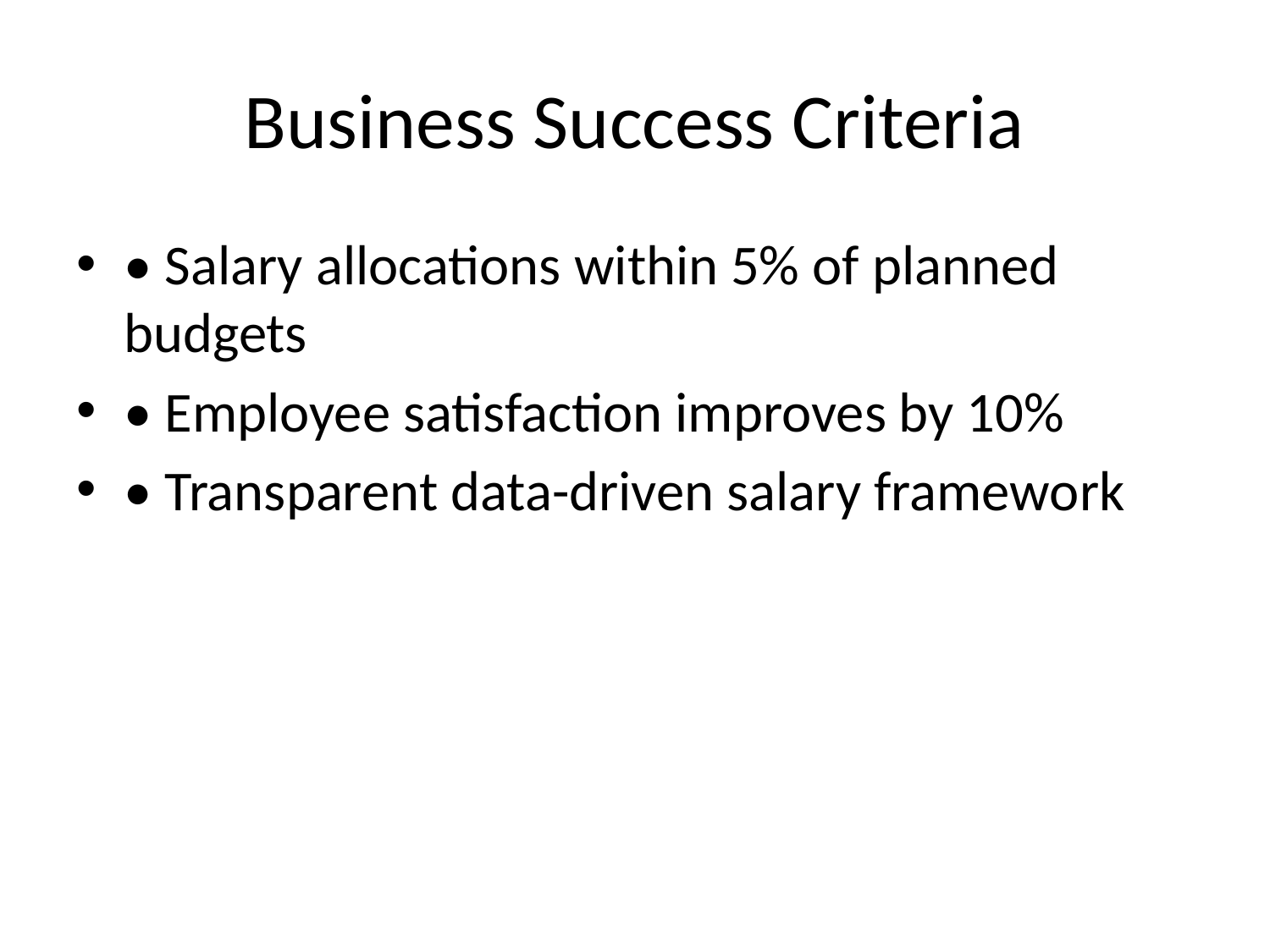

# Business Success Criteria
• Salary allocations within 5% of planned budgets
• Employee satisfaction improves by 10%
• Transparent data-driven salary framework